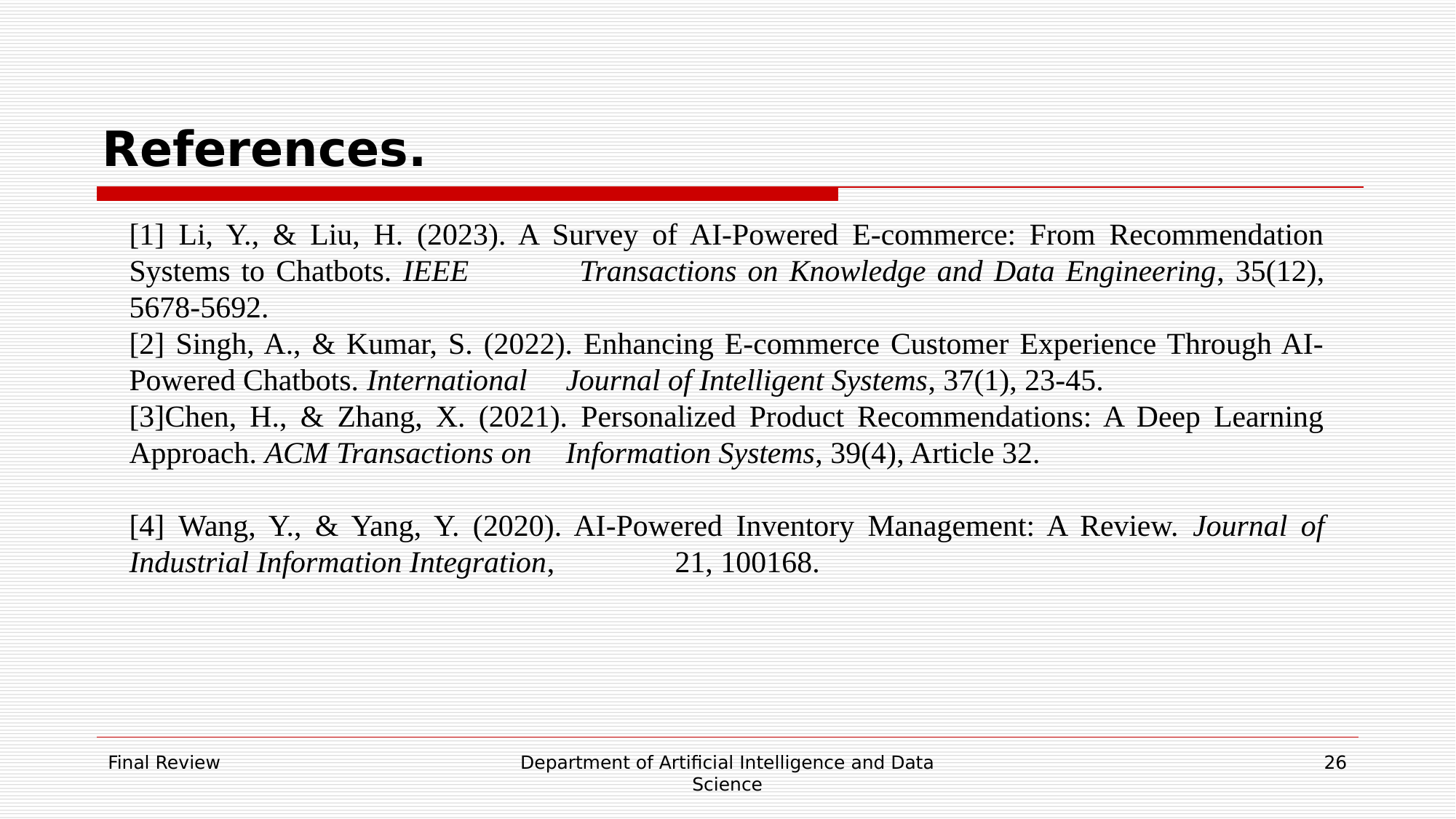

# References.
[1] Li, Y., & Liu, H. (2023). A Survey of AI-Powered E-commerce: From Recommendation Systems to Chatbots. IEEE 	Transactions on Knowledge and Data Engineering, 35(12), 5678-5692.
[2] Singh, A., & Kumar, S. (2022). Enhancing E-commerce Customer Experience Through AI-Powered Chatbots. International 	Journal of Intelligent Systems, 37(1), 23-45.
[3]Chen, H., & Zhang, X. (2021). Personalized Product Recommendations: A Deep Learning Approach. ACM Transactions on 	Information Systems, 39(4), Article 32.

[4] Wang, Y., & Yang, Y. (2020). AI-Powered Inventory Management: A Review. Journal of Industrial Information Integration,   	21, 100168.
Final Review

Department of Artificial Intelligence and Data Science
26